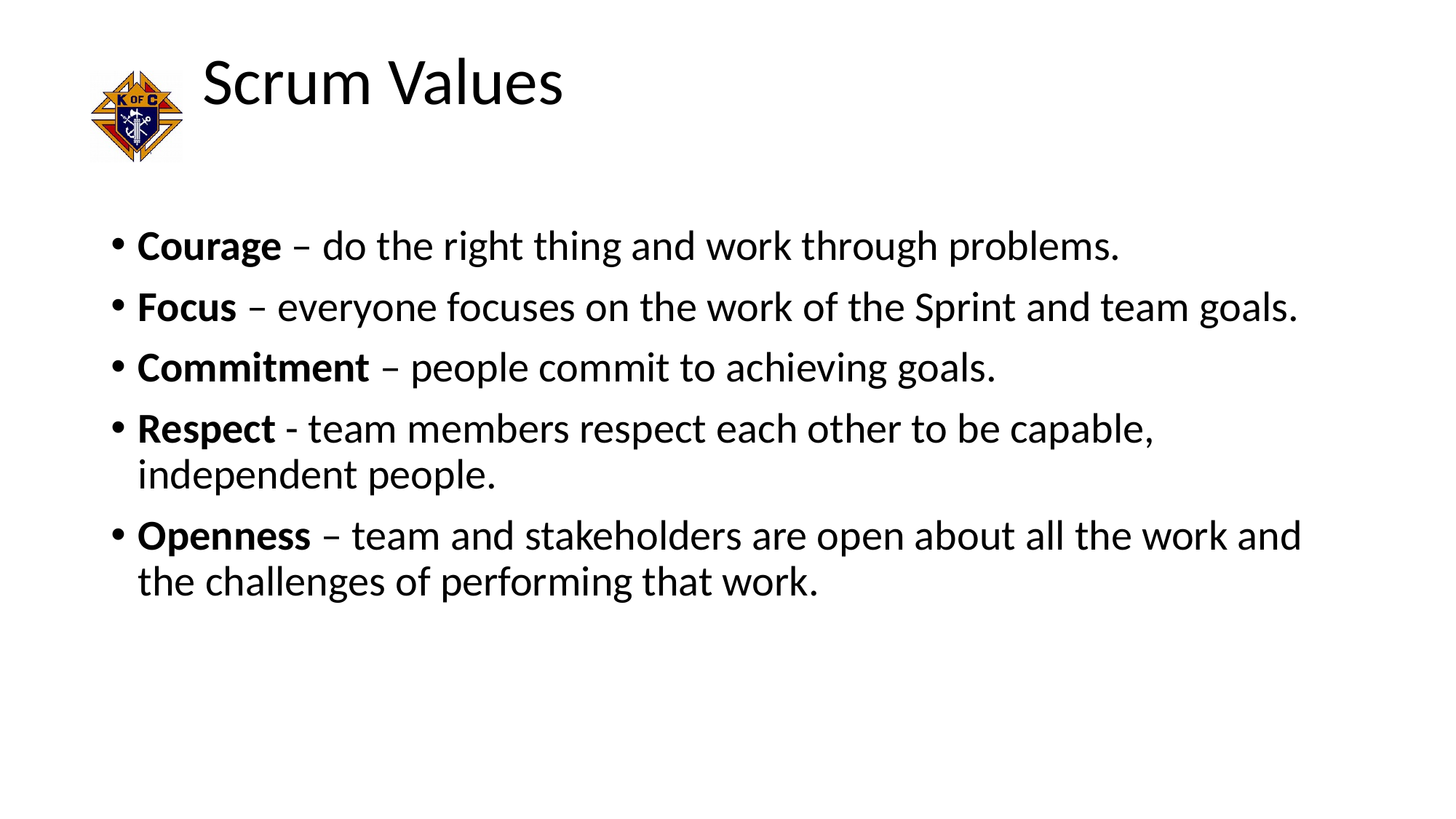

# Scrum Values
Courage – do the right thing and work through problems.
Focus – everyone focuses on the work of the Sprint and team goals.
Commitment – people commit to achieving goals.
Respect - team members respect each other to be capable, independent people.
Openness – team and stakeholders are open about all the work and the challenges of performing that work.